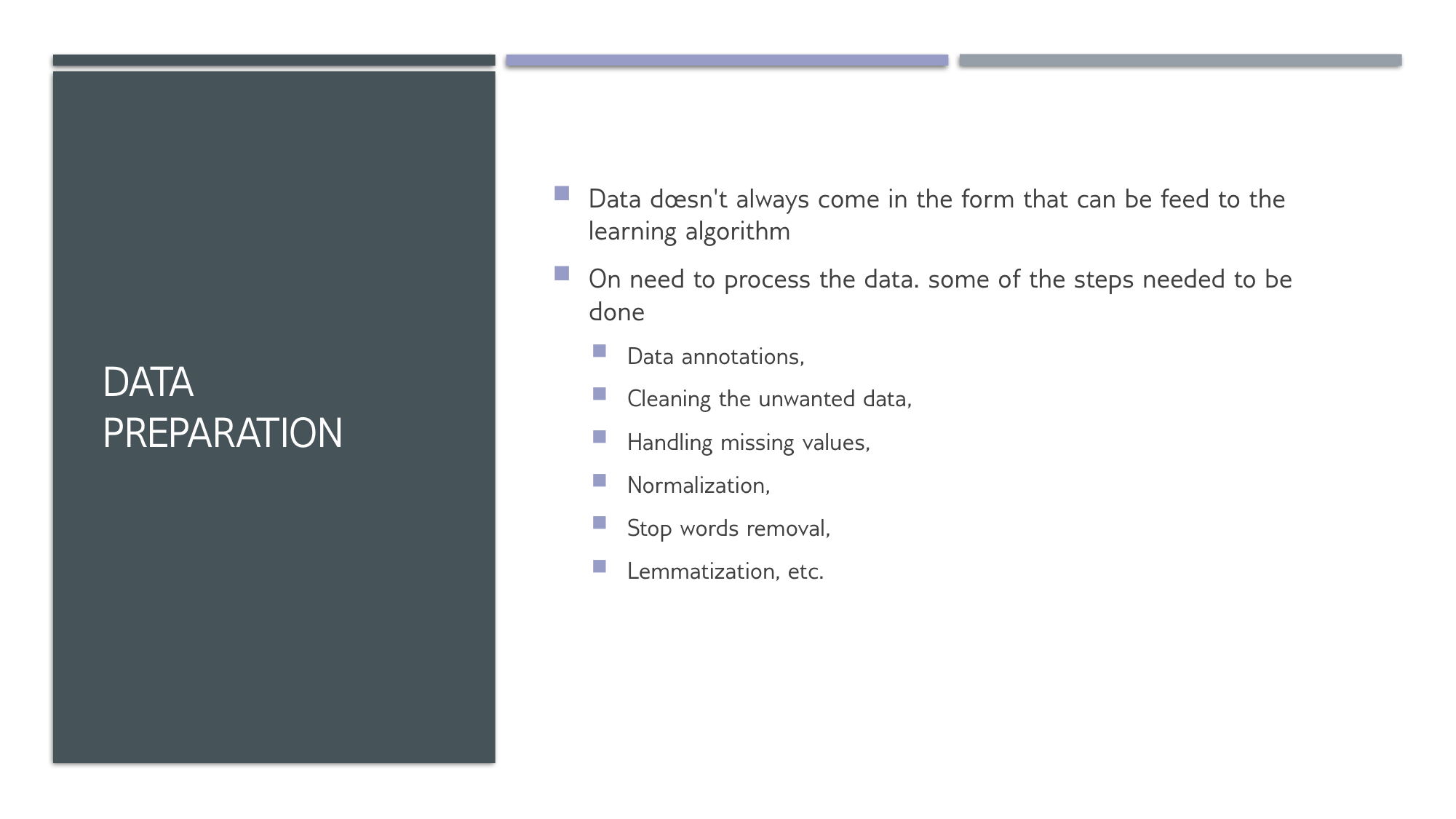

# Data Preparation
Data doesn't always come in the form that can be feed to the learning algorithm
On need to process the data. some of the steps needed to be done
Data annotations,
Cleaning the unwanted data,
Handling missing values,
Normalization,
Stop words removal,
Lemmatization, etc.